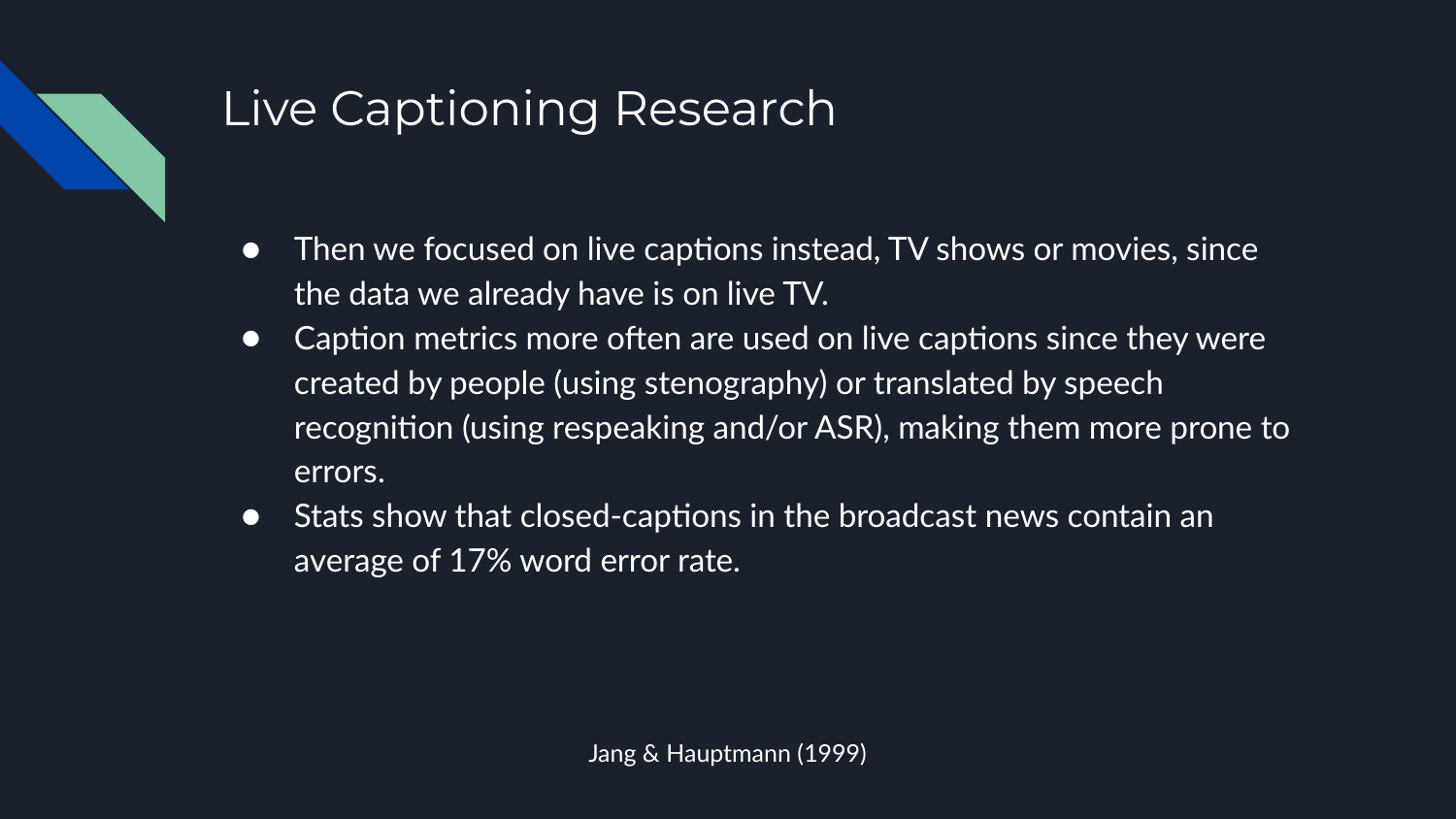

# Live Captioning Research
Then we focused on live captions instead, TV shows or movies, since the data we already have is on live TV.
Caption metrics more often are used on live captions since they were created by people (using stenography) or translated by speech recognition (using respeaking and/or ASR), making them more prone to errors.
Stats show that closed-captions in the broadcast news contain an average of 17% word error rate.

Jang & Hauptmann (1999)